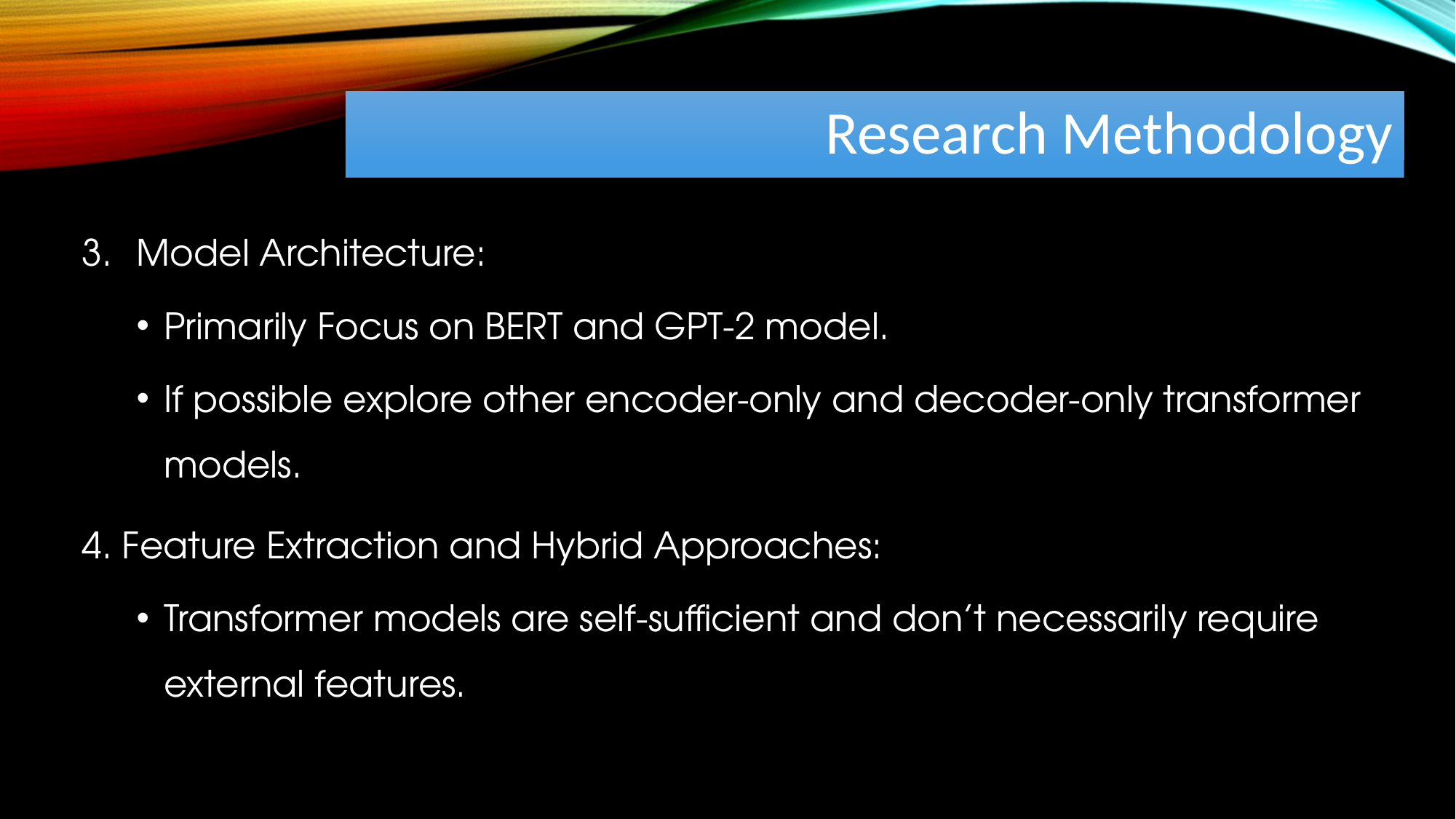

# Research Methodology
Model Architecture:
Primarily Focus on BERT and GPT-2 model.
If possible explore other encoder-only and decoder-only transformer models.
4. Feature Extraction and Hybrid Approaches:
Transformer models are self-sufficient and don’t necessarily require external features.